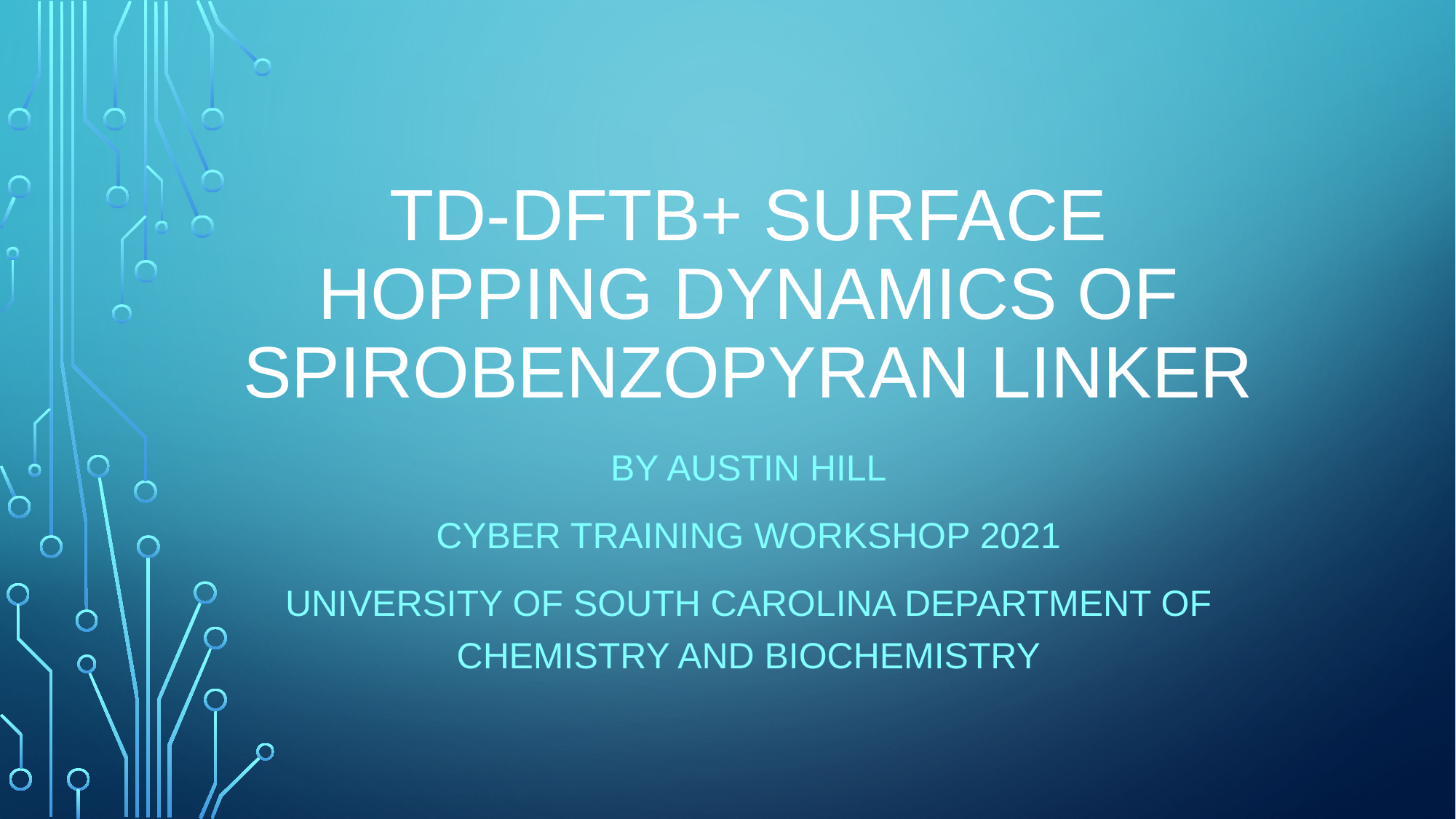

# TD-DFTB+ Surface hopping dynamics of spirobenzopyran linker
By Austin hill
Cyber training workshop 2021
University of south Carolina department of chemistry and biochemistry